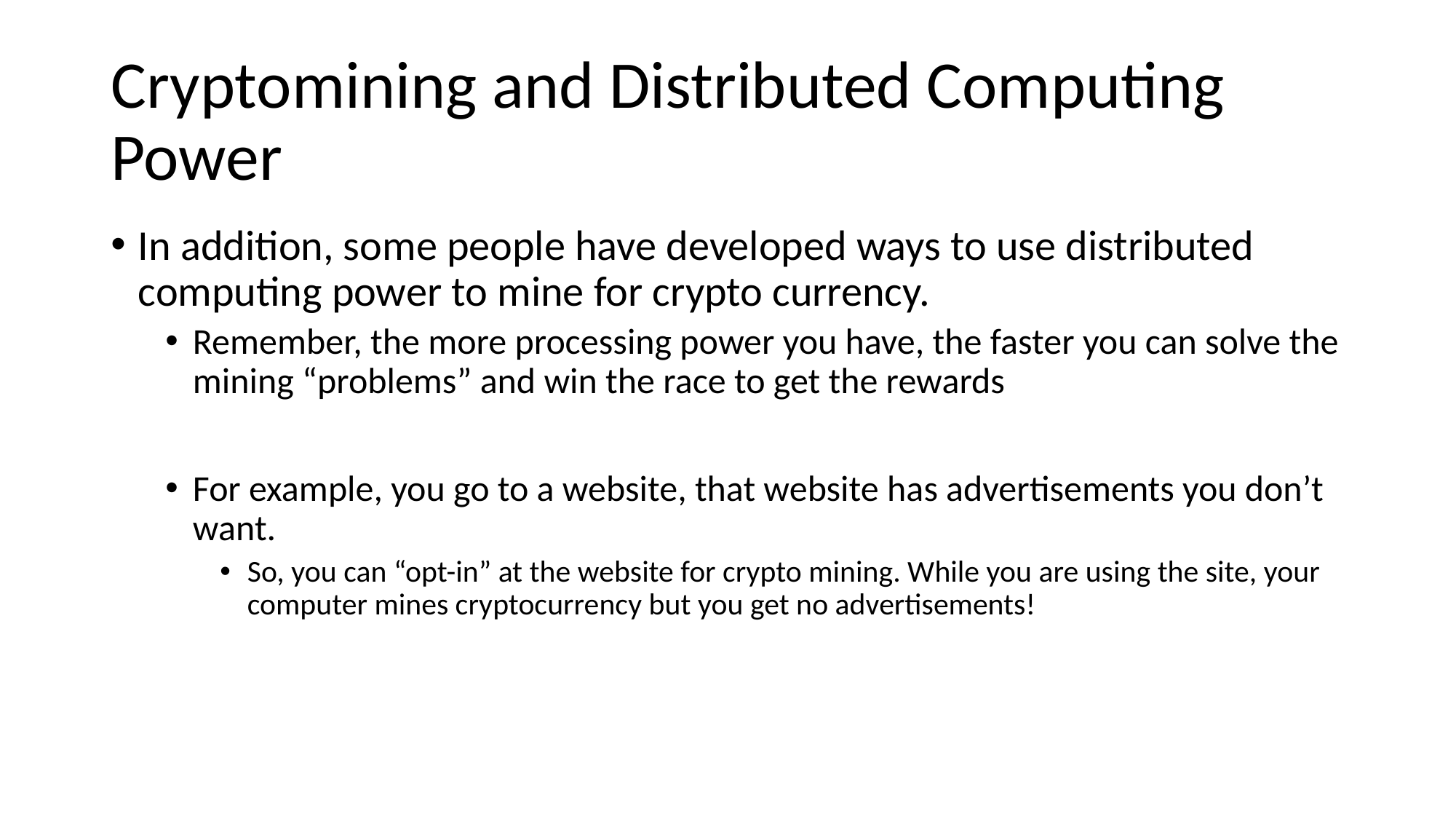

# Cryptomining and Distributed Computing Power
In addition, some people have developed ways to use distributed computing power to mine for crypto currency.
Remember, the more processing power you have, the faster you can solve the mining “problems” and win the race to get the rewards

For example, you go to a website, that website has advertisements you don’t want.
So, you can “opt-in” at the website for crypto mining. While you are using the site, your computer mines cryptocurrency but you get no advertisements!